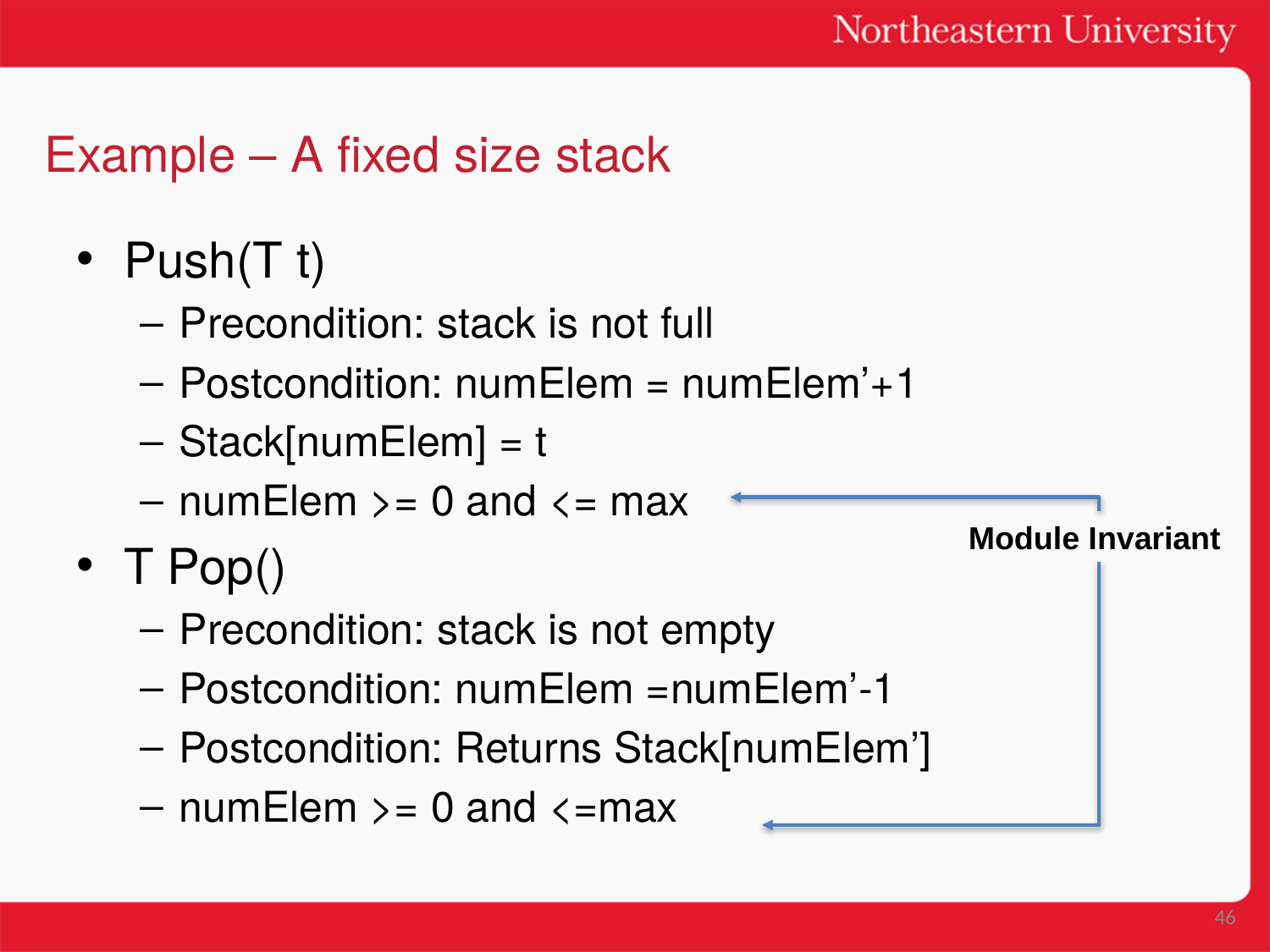

# Example – A fixed size stack
Push(T t)
Precondition: stack is not full
Postcondition: numElem = numElem’+1
Stack[numElem] = t
numElem >= 0 and <= max
T Pop()
Precondition: stack is not empty
Postcondition: numElem =numElem’-1
Postcondition: Returns Stack[numElem’]
numElem >= 0 and <=max

Module Invariant
46